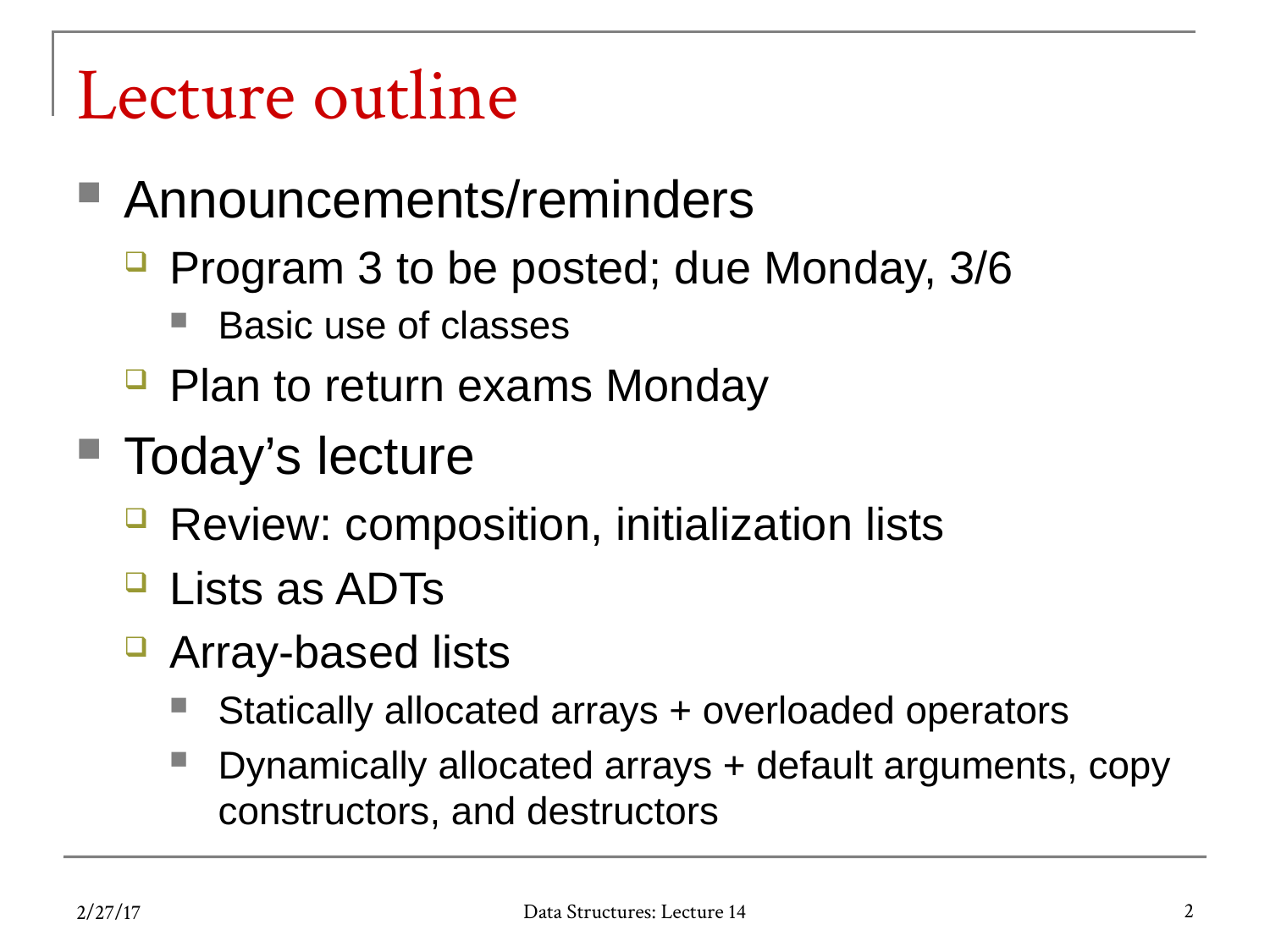

# Lecture outline
Announcements/reminders
Program 3 to be posted; due Monday, 3/6
Basic use of classes
Plan to return exams Monday
Today’s lecture
Review: composition, initialization lists
Lists as ADTs
Array-based lists
Statically allocated arrays + overloaded operators
Dynamically allocated arrays + default arguments, copy constructors, and destructors
2/27/17
2
Data Structures: Lecture 14